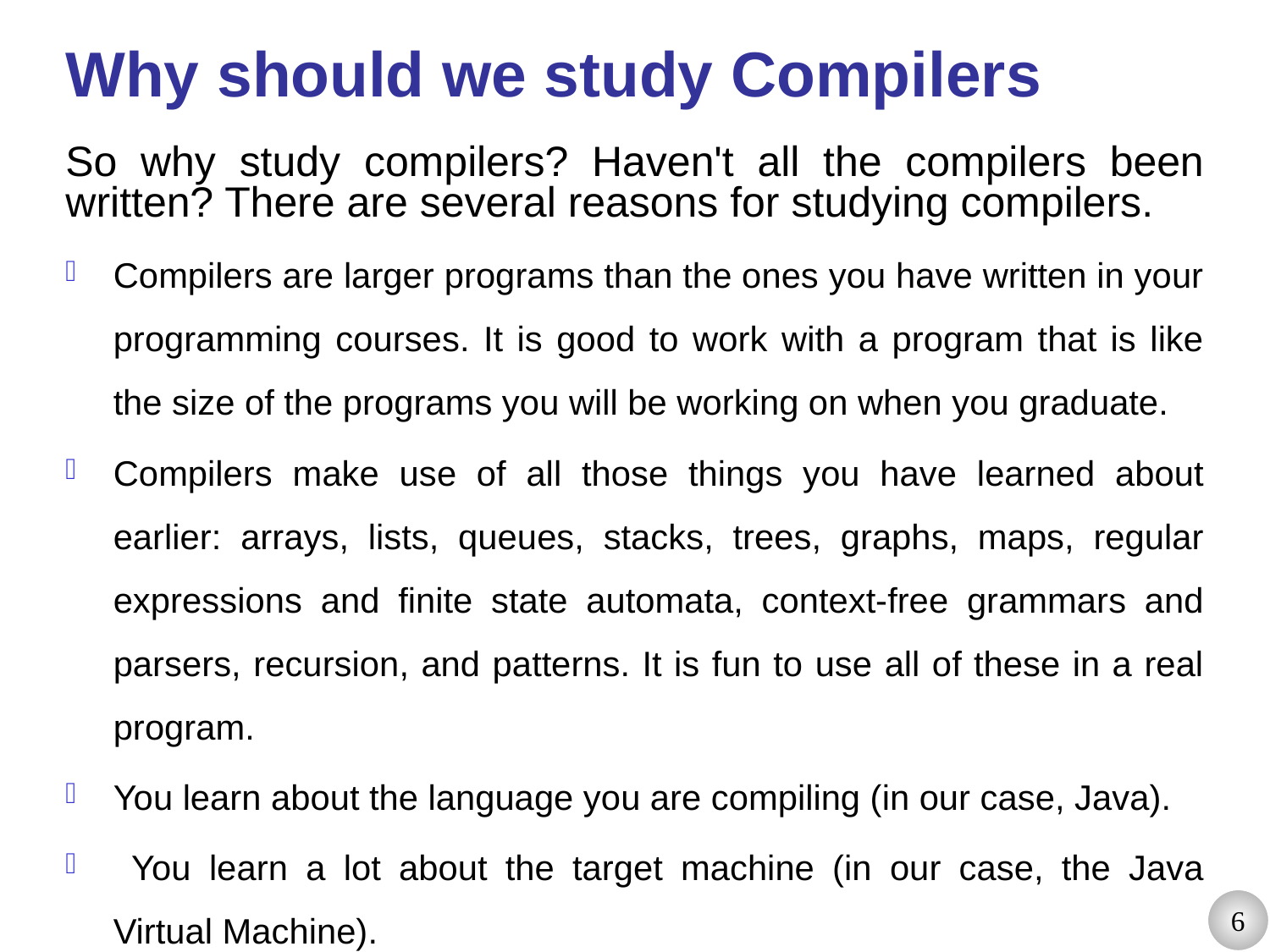

# Why should we study Compilers
So why study compilers? Haven't all the compilers been written? There are several reasons for studying compilers.
Compilers are larger programs than the ones you have written in your programming courses. It is good to work with a program that is like the size of the programs you will be working on when you graduate.
Compilers make use of all those things you have learned about earlier: arrays, lists, queues, stacks, trees, graphs, maps, regular expressions and finite state automata, context-free grammars and parsers, recursion, and patterns. It is fun to use all of these in a real program.
You learn about the language you are compiling (in our case, Java).
 You learn a lot about the target machine (in our case, the Java Virtual Machine).